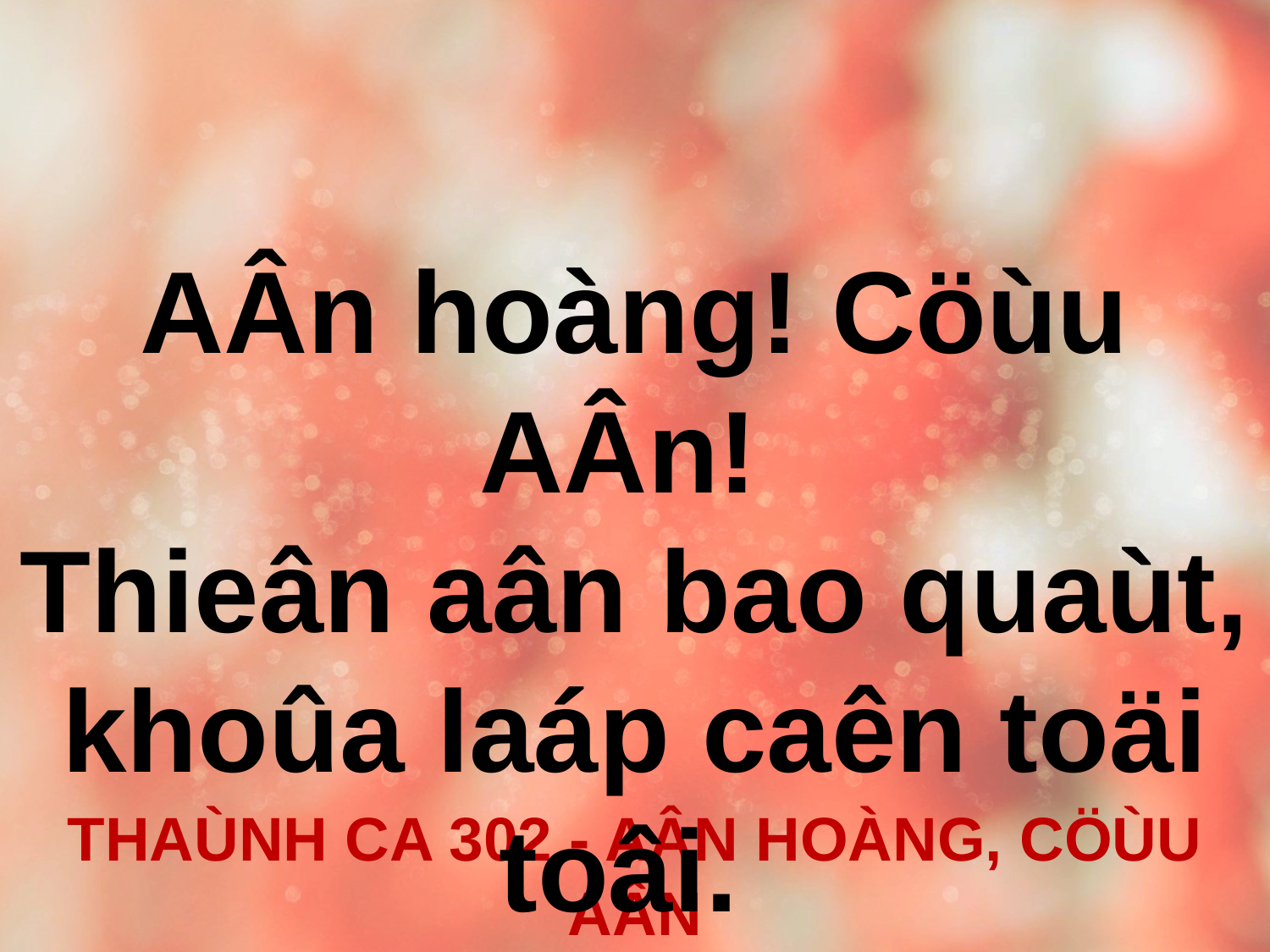

AÂn hoàng! Cöùu AÂn!
Thieân aân bao quaùt,
khoûa laáp caên toäi toâi.
THAÙNH CA 302 - AÂN HOÀNG, CÖÙU AÂN